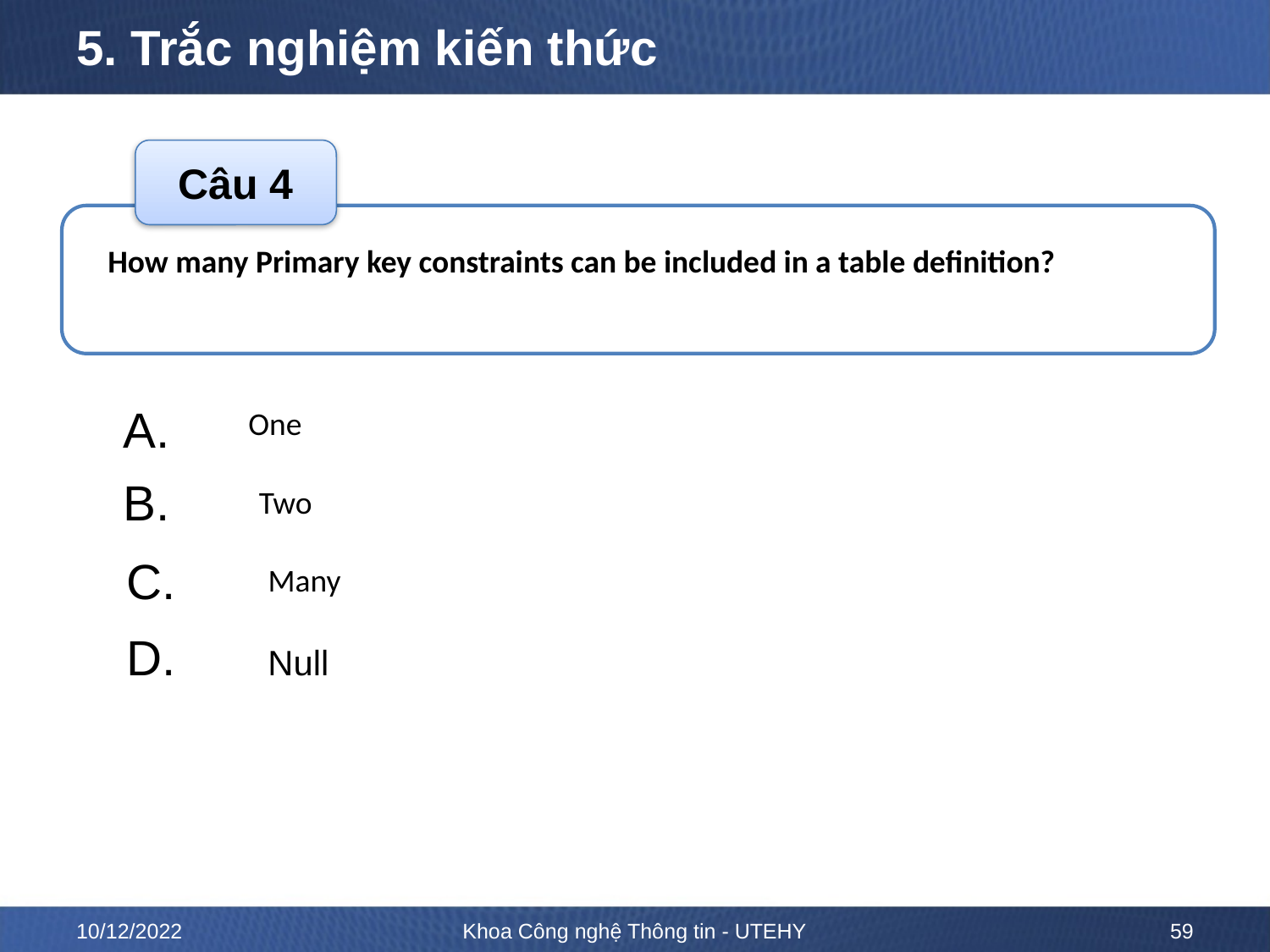

# 5. Trắc nghiệm kiến thức
Câu 4

How many Primary key constraints can be included in a table definition?
A.
B.
C.
D.       Null
One
Two

Many
ĐÁP ÁN
A
10/12/2022
Khoa Công nghệ Thông tin - UTEHY
59